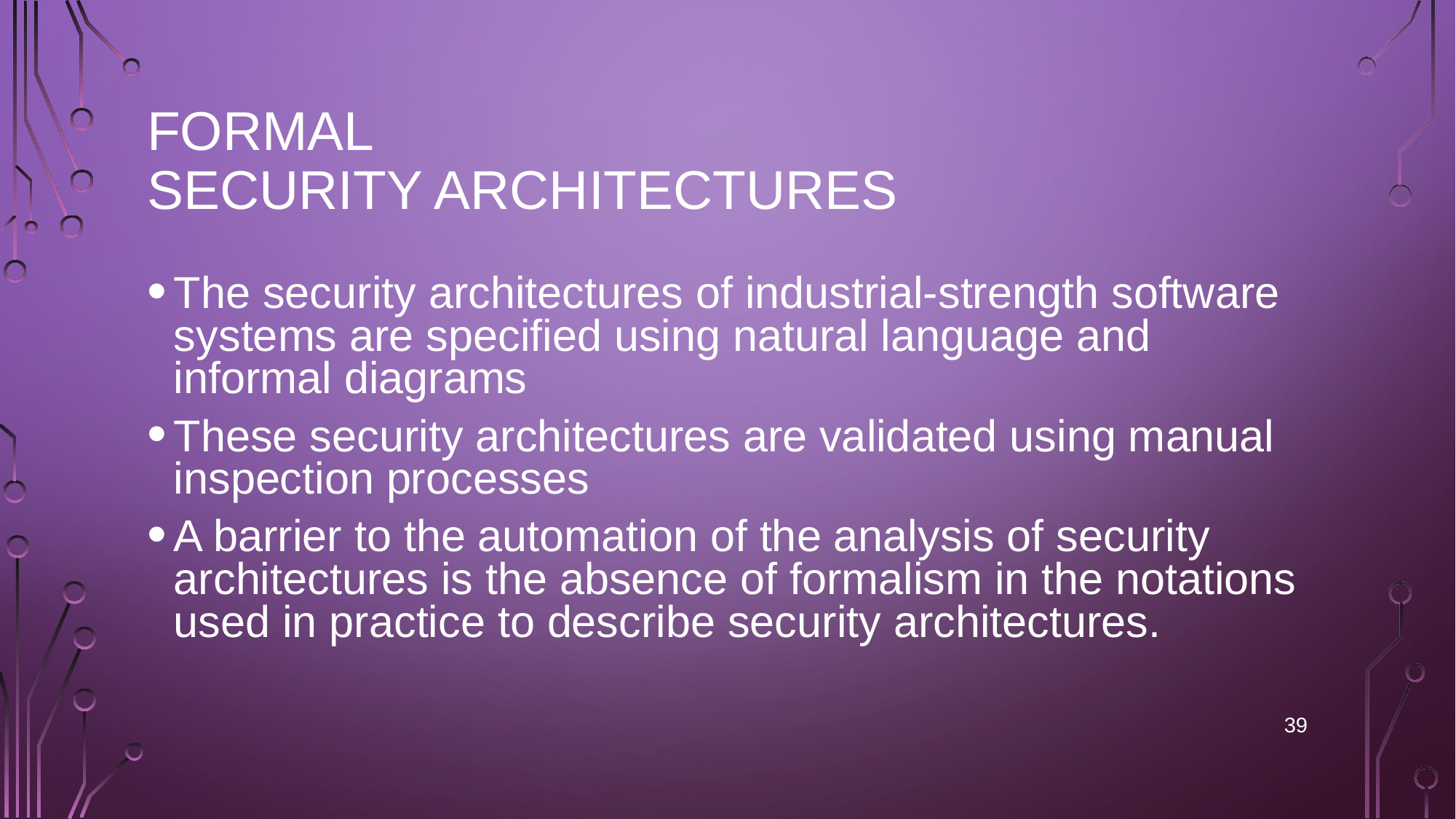

# Formal Security Architectures
The security architectures of industrial-strength software systems are specified using natural language and informal diagrams
These security architectures are validated using manual inspection processes
A barrier to the automation of the analysis of security architectures is the absence of formalism in the notations used in practice to describe security architectures.

39